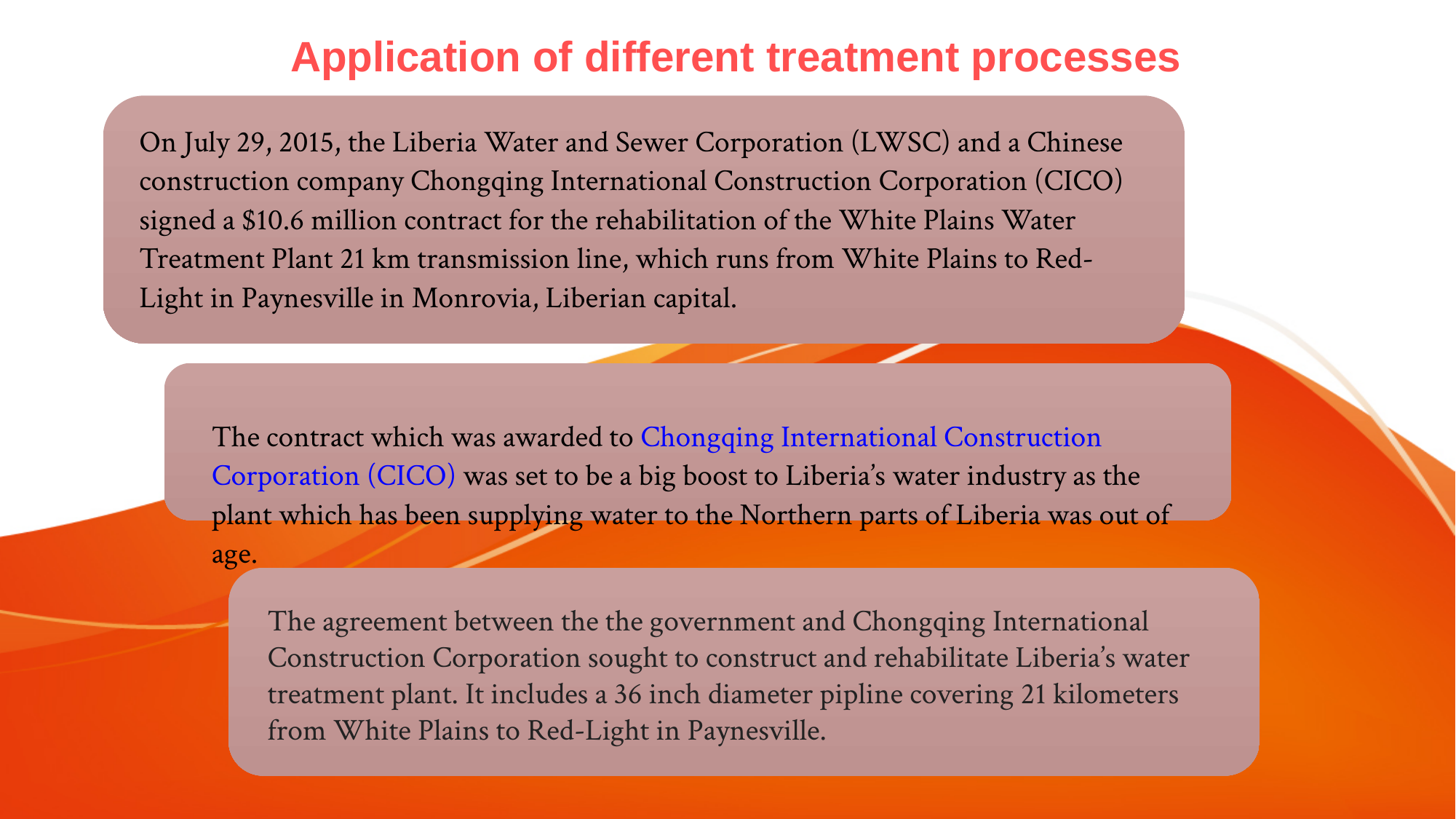

Application of different treatment processes

On July 29, 2015, the Liberia Water and Sewer Corporation (LWSC) and a Chinese construction company Chongqing International Construction Corporation (CICO) signed a $10.6 million contract for the rehabilitation of the White Plains Water Treatment Plant 21 km transmission line, which runs from White Plains to Red-Light in Paynesville in Monrovia, Liberian capital.

The contract which was awarded to Chongqing International Construction Corporation (CICO) was set to be a big boost to Liberia’s water industry as the plant which has been supplying water to the Northern parts of Liberia was out of age.

The agreement between the the government and Chongqing International Construction Corporation sought to construct and rehabilitate Liberia’s water treatment plant. It includes a 36 inch diameter pipline covering 21 kilometers from White Plains to Red-Light in Paynesville.

8